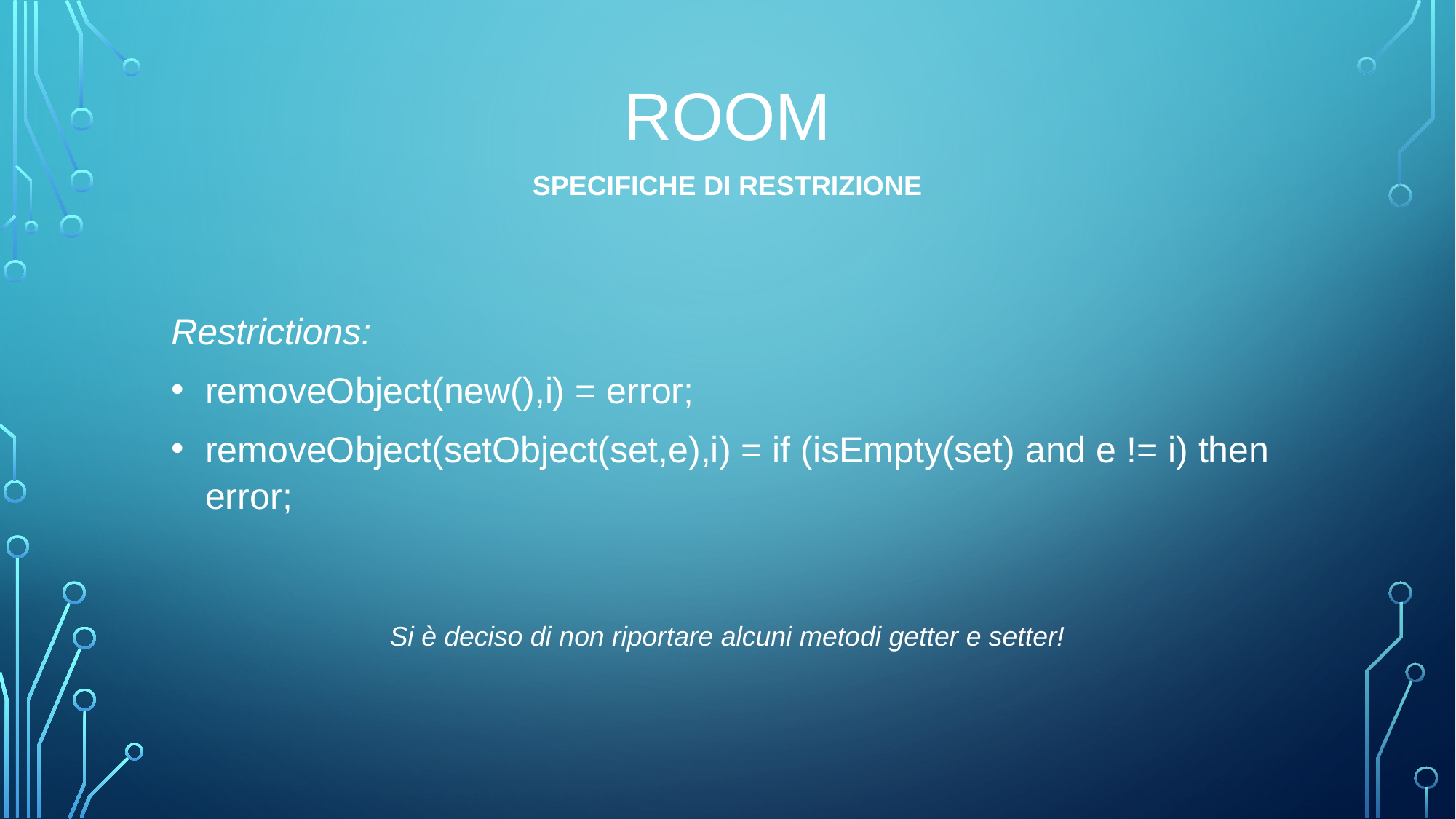

# ROOM
SPECIFICHE DI RESTRIZIONE

Restrictions:
removeObject(new(),i) = error;
removeObject(setObject(set,e),i) = if (isEmpty(set) and e != i) then error;
Si è deciso di non riportare alcuni metodi getter e setter!